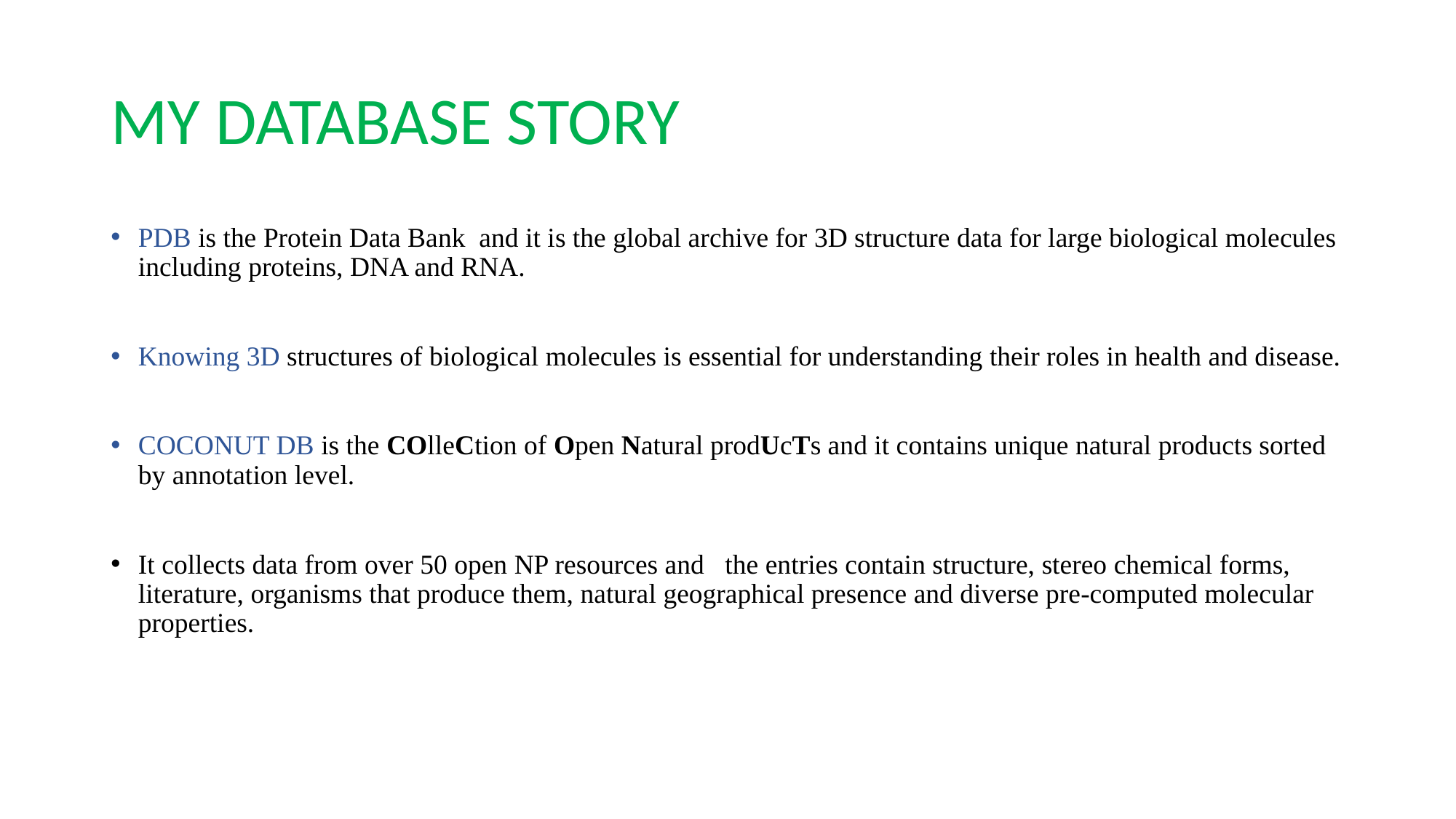

# MY DATABASE STORY
PDB is the Protein Data Bank  and it is the global archive for 3D structure data for large biological molecules including proteins, DNA and RNA.

Knowing 3D structures of biological molecules is essential for understanding their roles in health and disease.

COCONUT DB is the COlleCtion of Open Natural prodUcTs and it contains unique natural products sorted by annotation level.

It collects data from over 50 open NP resources and   the entries contain structure, stereo chemical forms, literature, organisms that produce them, natural geographical presence and diverse pre-computed molecular properties.